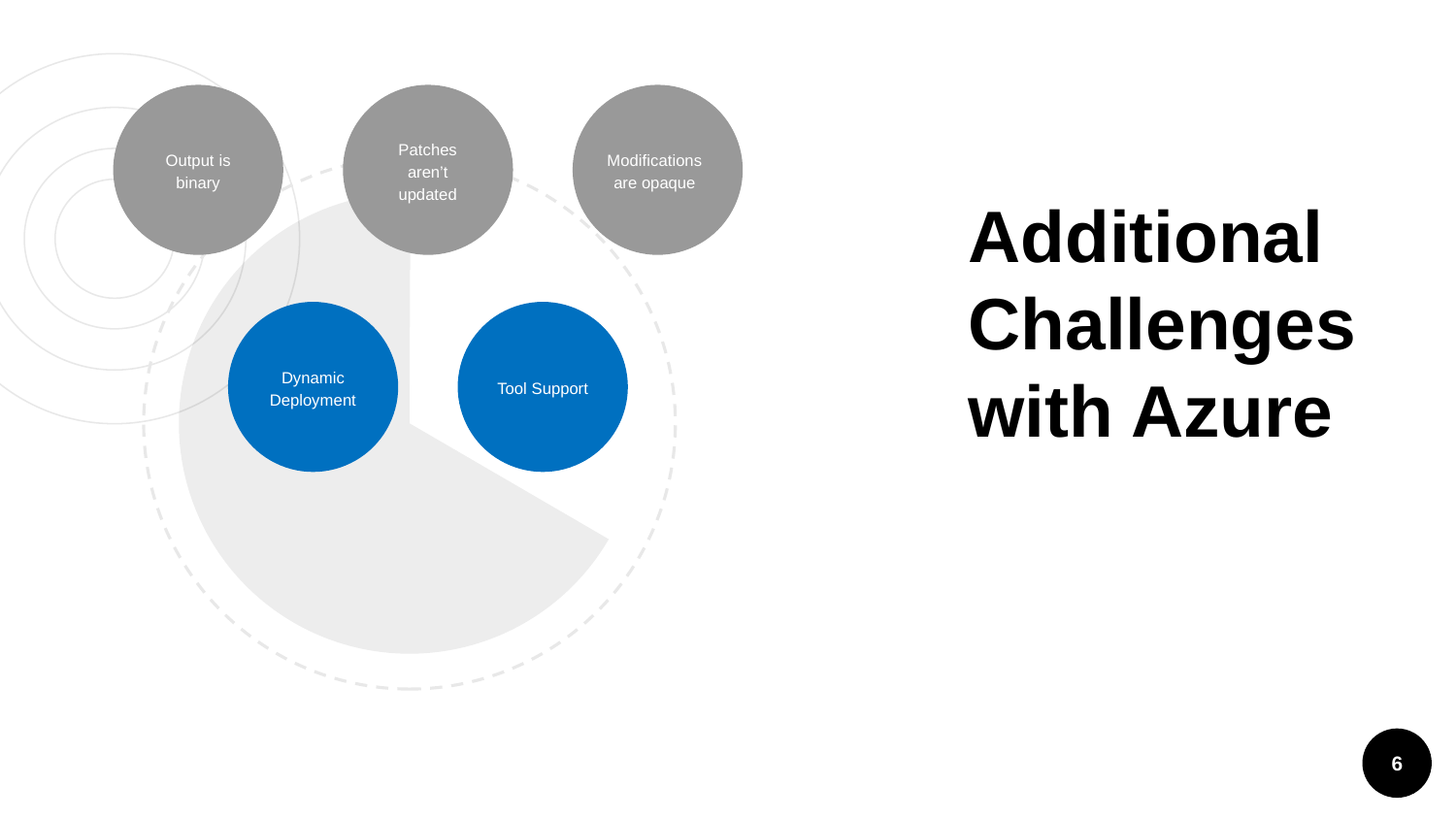

Modifications are opaque
Output is binary
Patches aren’t updated

# Additional Challenges with Azure

Dynamic Deployment
Tool Support
6